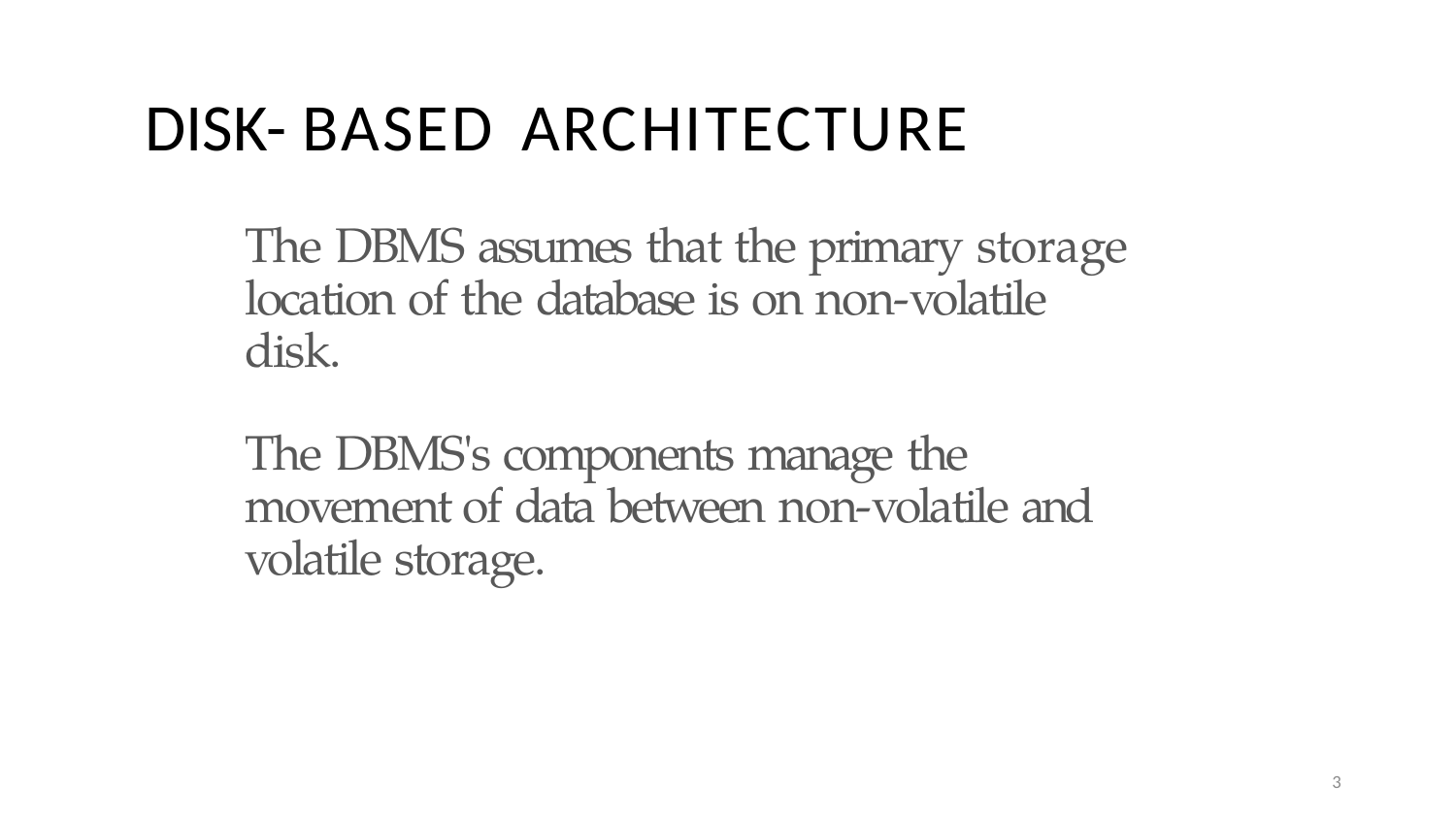

# DISK- BASED ARCHITECTURE
The DBMS assumes that the primary storage location of the database is on non-volatile disk.
The DBMS's components manage the movement of data between non-volatile and volatile storage.
3